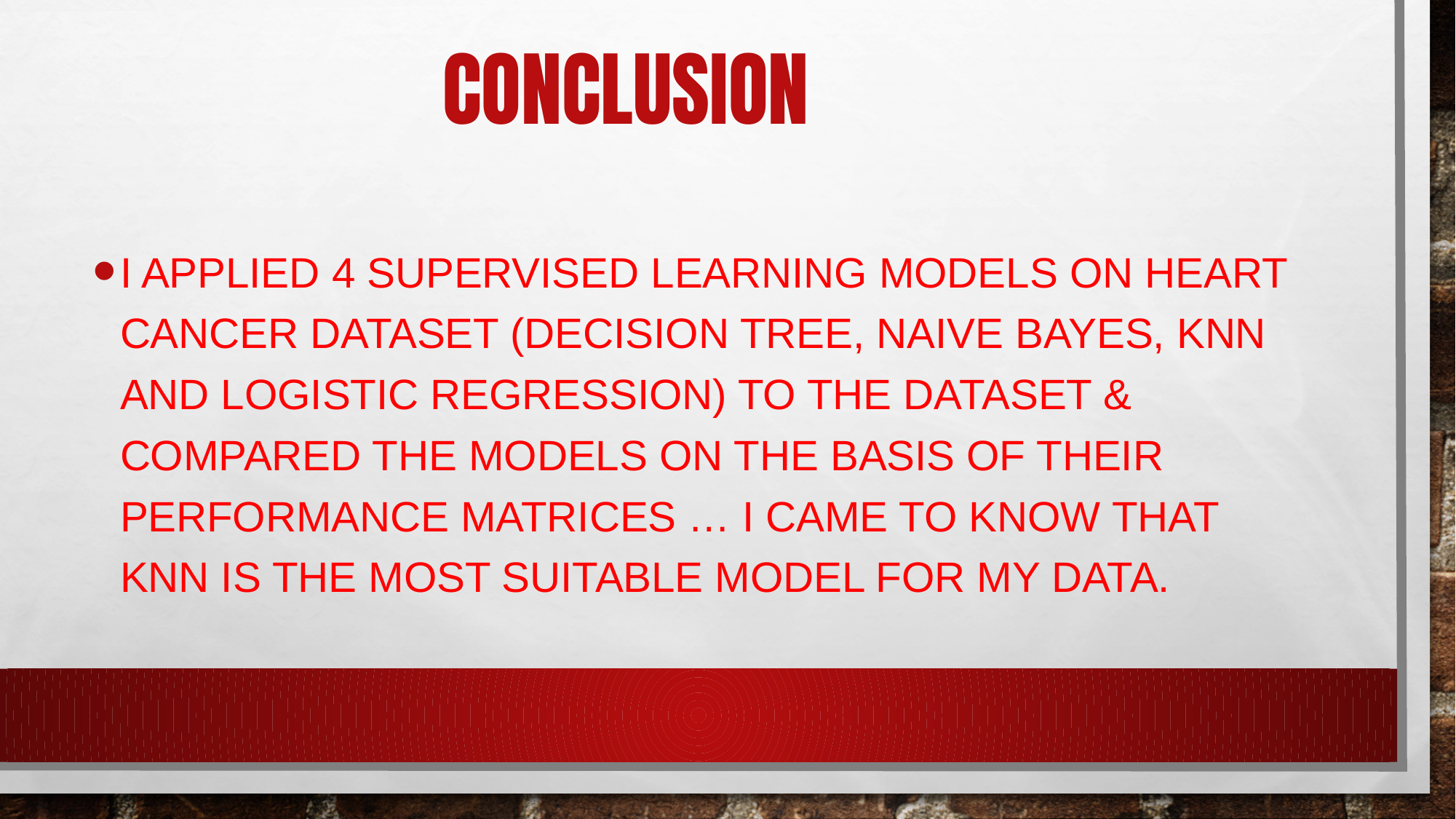

# CONCLUSION
i applied 4 Supervised learning models on HEART CANCER Dataset (Decision Tree, Naive Bayes, KNN and Logistic Regression) to the Dataset & compared the models on the basis of their performance matrices … i came to know that KNN is the most suitable model for my data.